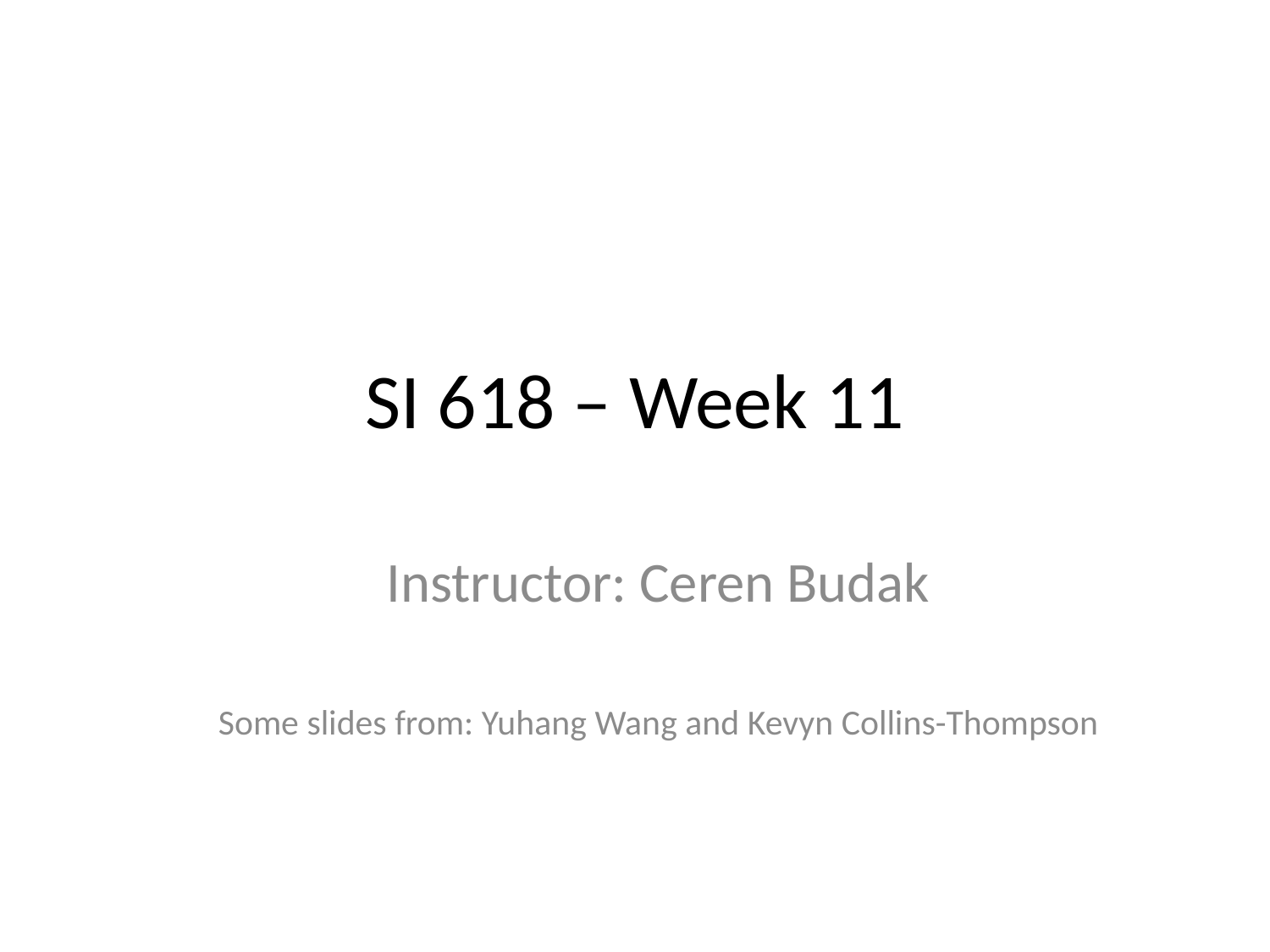

# SI 618 – Week 11
Instructor: Ceren Budak

Some slides from: Yuhang Wang and Kevyn Collins-Thompson